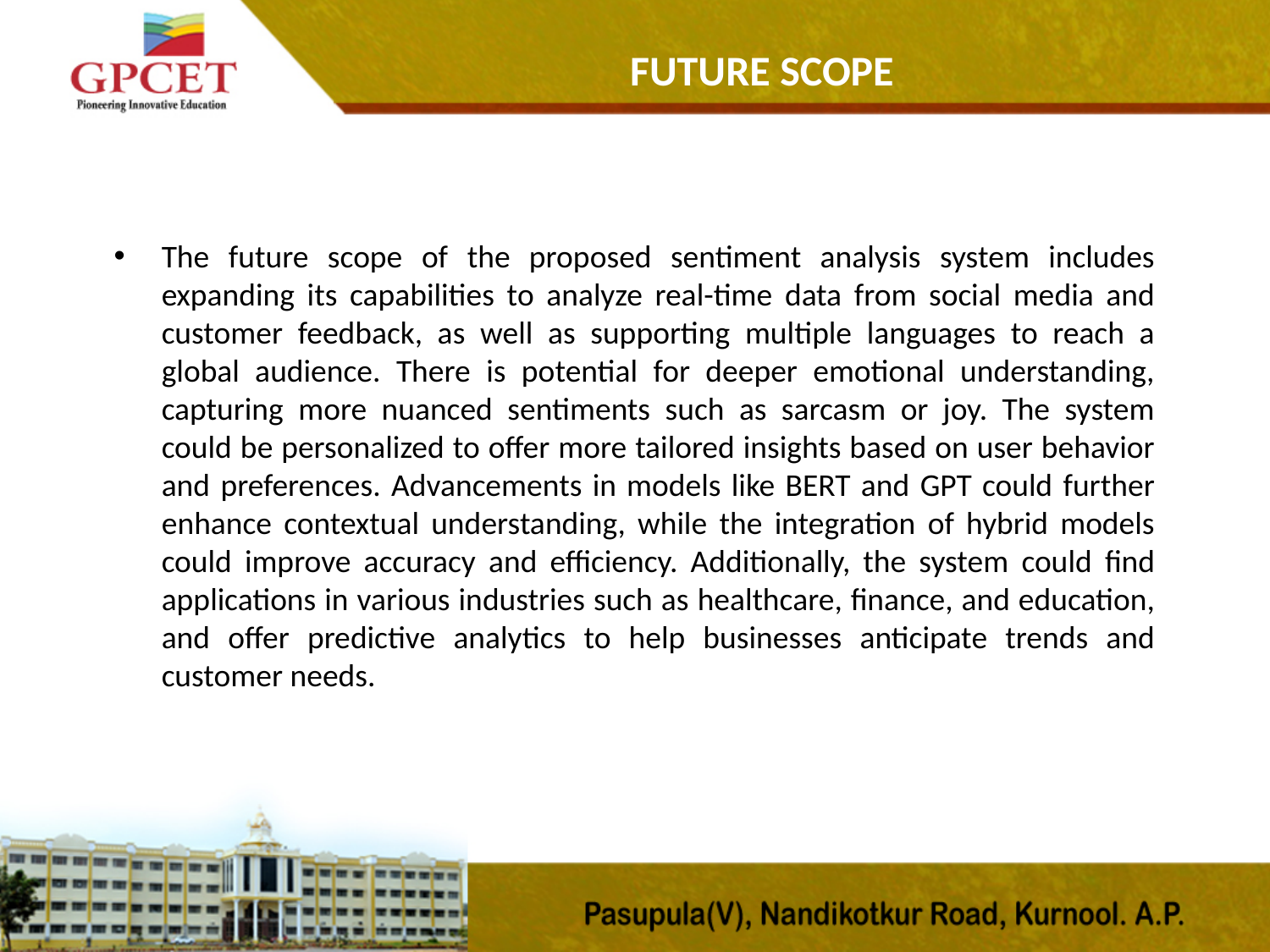

# FUTURE SCOPE
The future scope of the proposed sentiment analysis system includes expanding its capabilities to analyze real-time data from social media and customer feedback, as well as supporting multiple languages to reach a global audience. There is potential for deeper emotional understanding, capturing more nuanced sentiments such as sarcasm or joy. The system could be personalized to offer more tailored insights based on user behavior and preferences. Advancements in models like BERT and GPT could further enhance contextual understanding, while the integration of hybrid models could improve accuracy and efficiency. Additionally, the system could find applications in various industries such as healthcare, finance, and education, and offer predictive analytics to help businesses anticipate trends and customer needs.